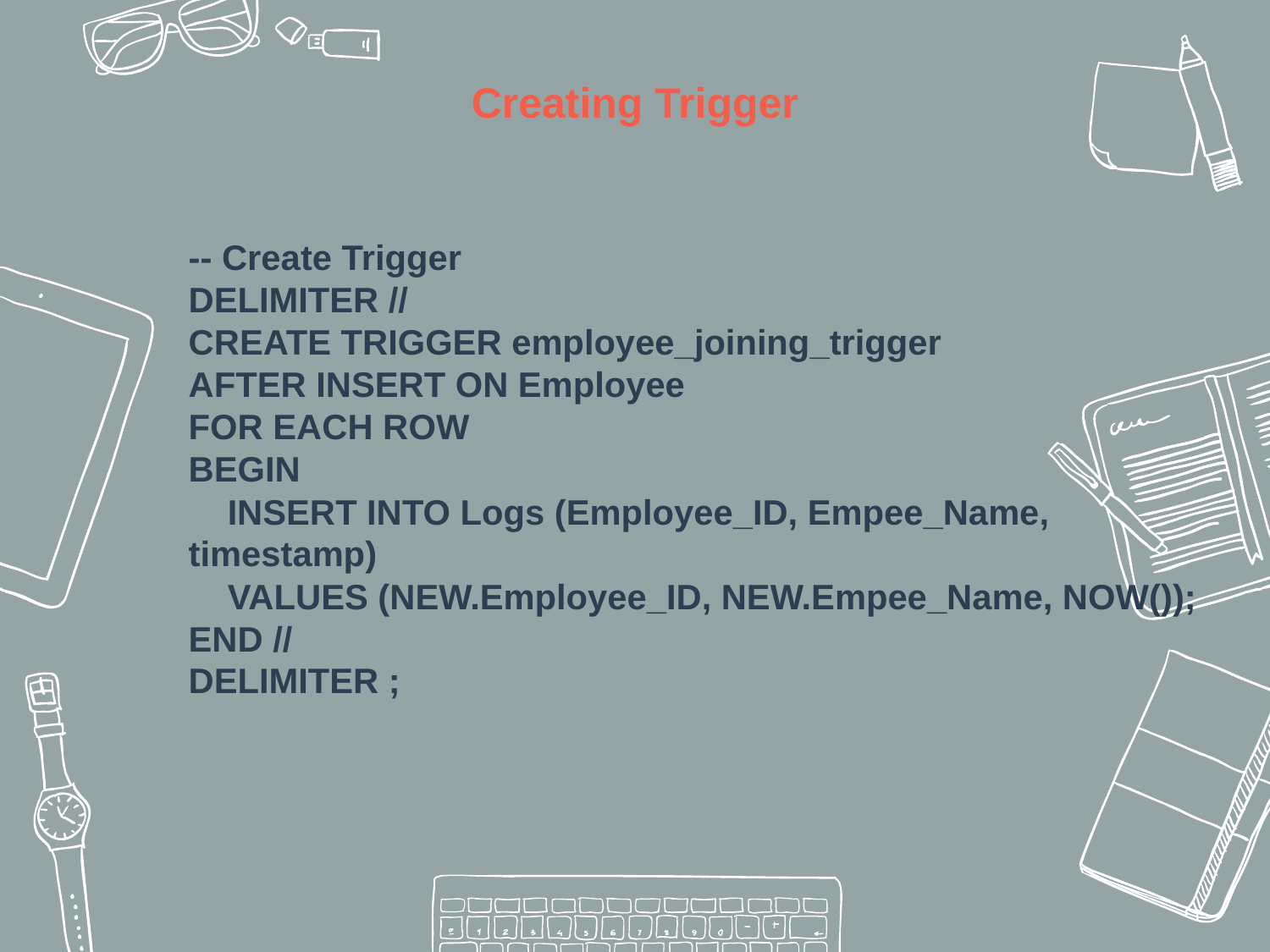

Creating Trigger
-- Create Trigger
DELIMITER //
CREATE TRIGGER employee_joining_trigger
AFTER INSERT ON Employee
FOR EACH ROW
BEGIN
    INSERT INTO Logs (Employee_ID, Empee_Name, timestamp)
    VALUES (NEW.Employee_ID, NEW.Empee_Name, NOW());
END //
DELIMITER ;